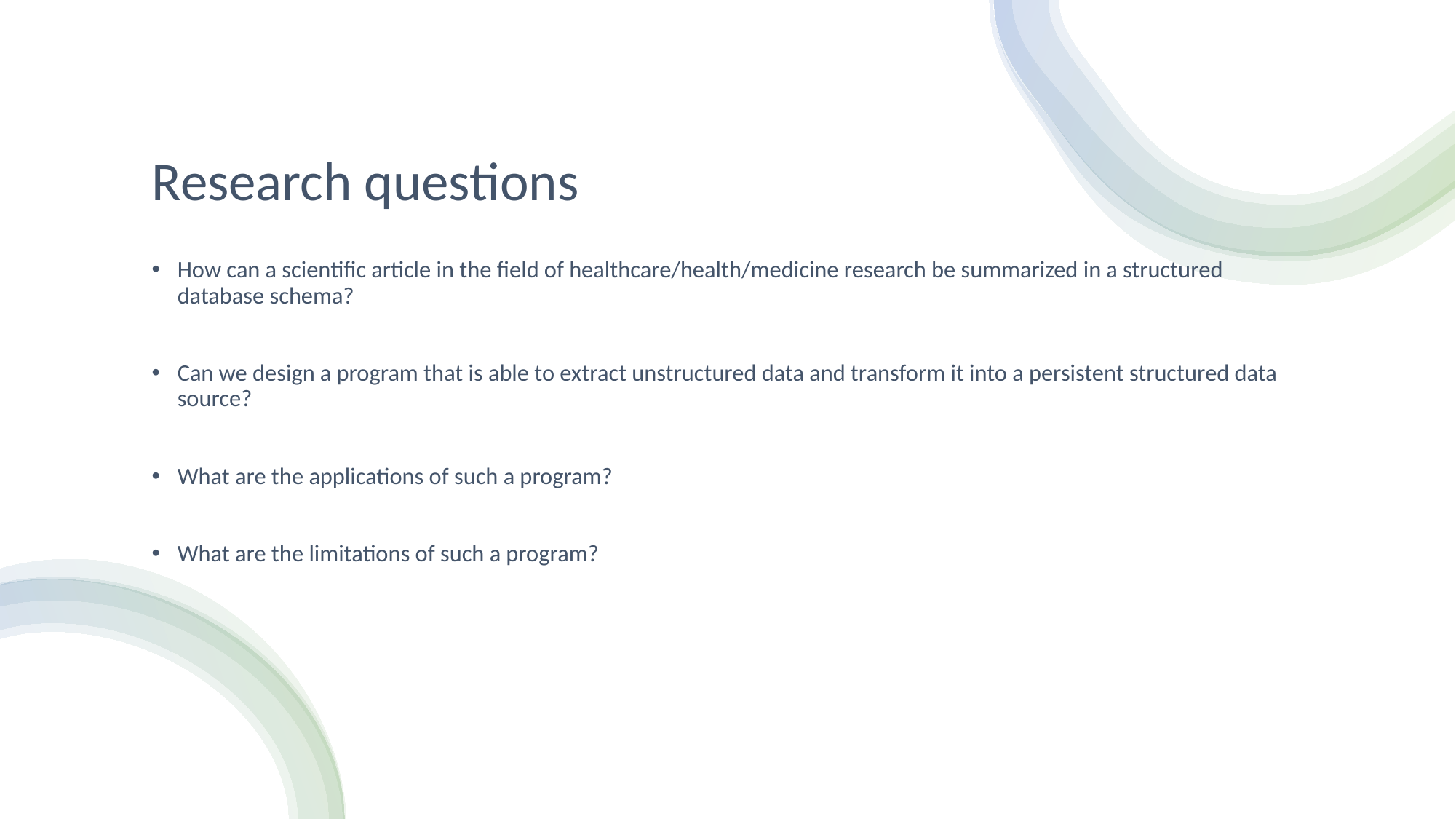

# Research questions
How can a scientific article in the field of healthcare/health/medicine research be summarized in a structured database schema?

Can we design a program that is able to extract unstructured data and transform it into a persistent structured data source?

What are the applications of such a program?

What are the limitations of such a program?